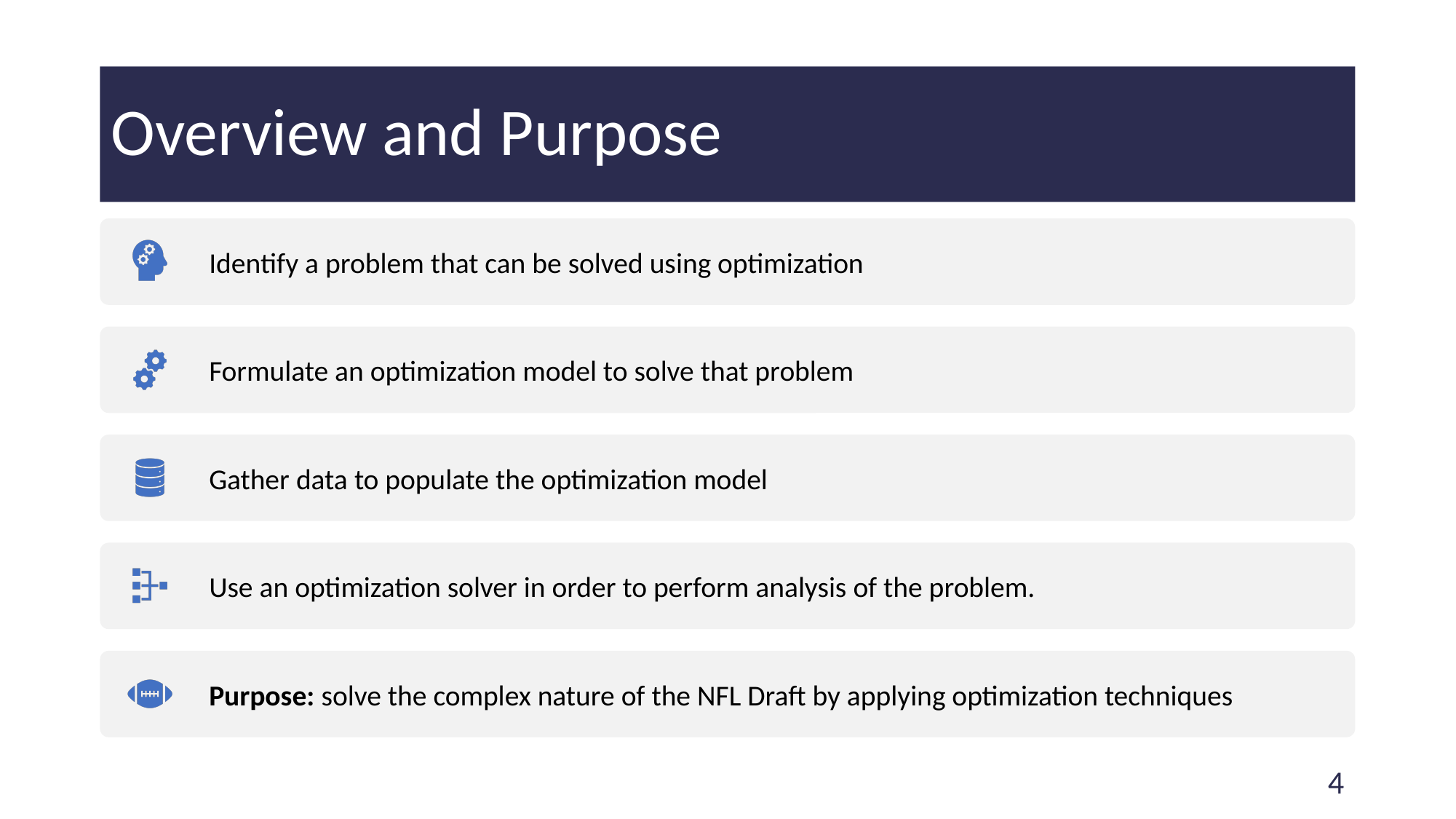

# Overview and Purpose
Identify a problem that can be solved using optimization
Formulate an optimization model to solve that problem
Gather data to populate the optimization model
Use an optimization solver in order to perform analysis of the problem.
Purpose: solve the complex nature of the NFL Draft by applying optimization techniques
4